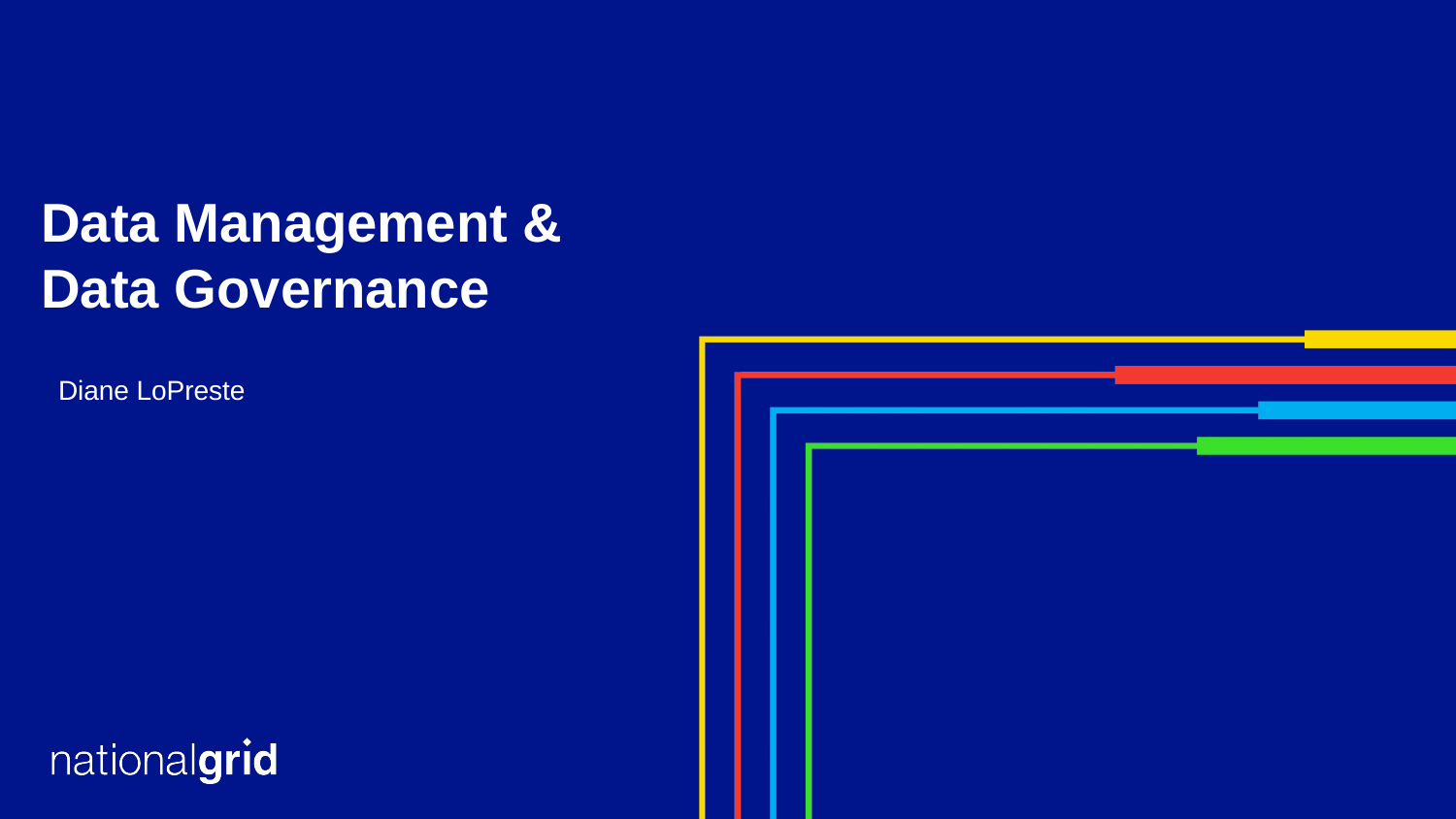

Data Management & Data Governance
Diane LoPreste